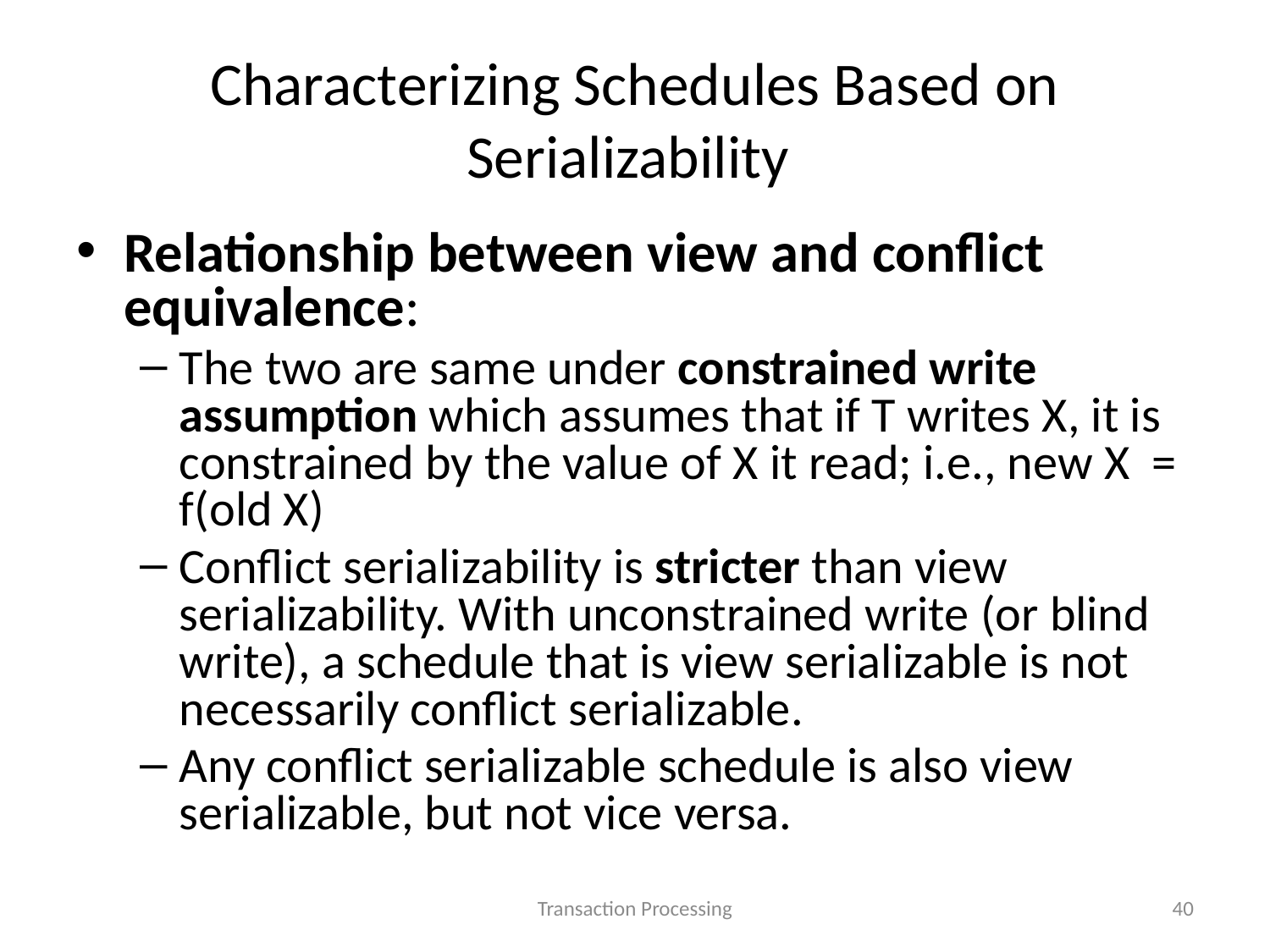

# Characterizing Schedules Based on Serializability
Relationship between view and conflict equivalence:
The two are same under constrained write assumption which assumes that if T writes X, it is constrained by the value of X it read; i.e., new X  = f(old X)
Conflict serializability is stricter than view serializability. With unconstrained write (or blind write), a schedule that is view serializable is not necessarily conflict serializable.
Any conflict serializable schedule is also view serializable, but not vice versa.

Transaction Processing
40